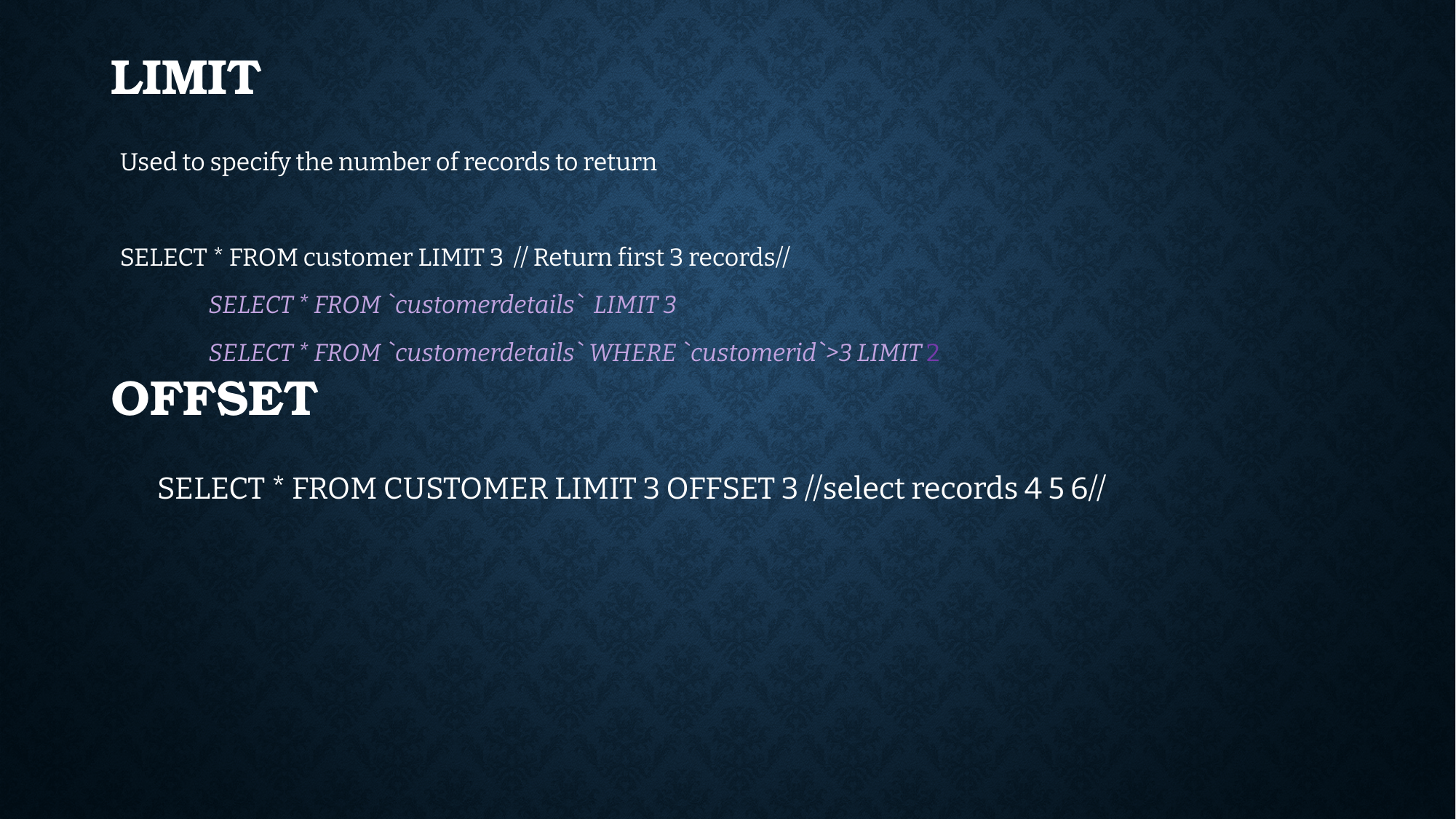

# LIMIT
Used to specify the number of records to return

SELECT * FROM customer LIMIT 3  // Return first 3 records//
	SELECT * FROM `customerdetails`  LIMIT 3
	SELECT * FROM `customerdetails` WHERE `customerid`>3 LIMIT 2

Offset
SELECT * FROM CUSTOMER LIMIT 3 OFFSET 3 //select records 4 5 6//